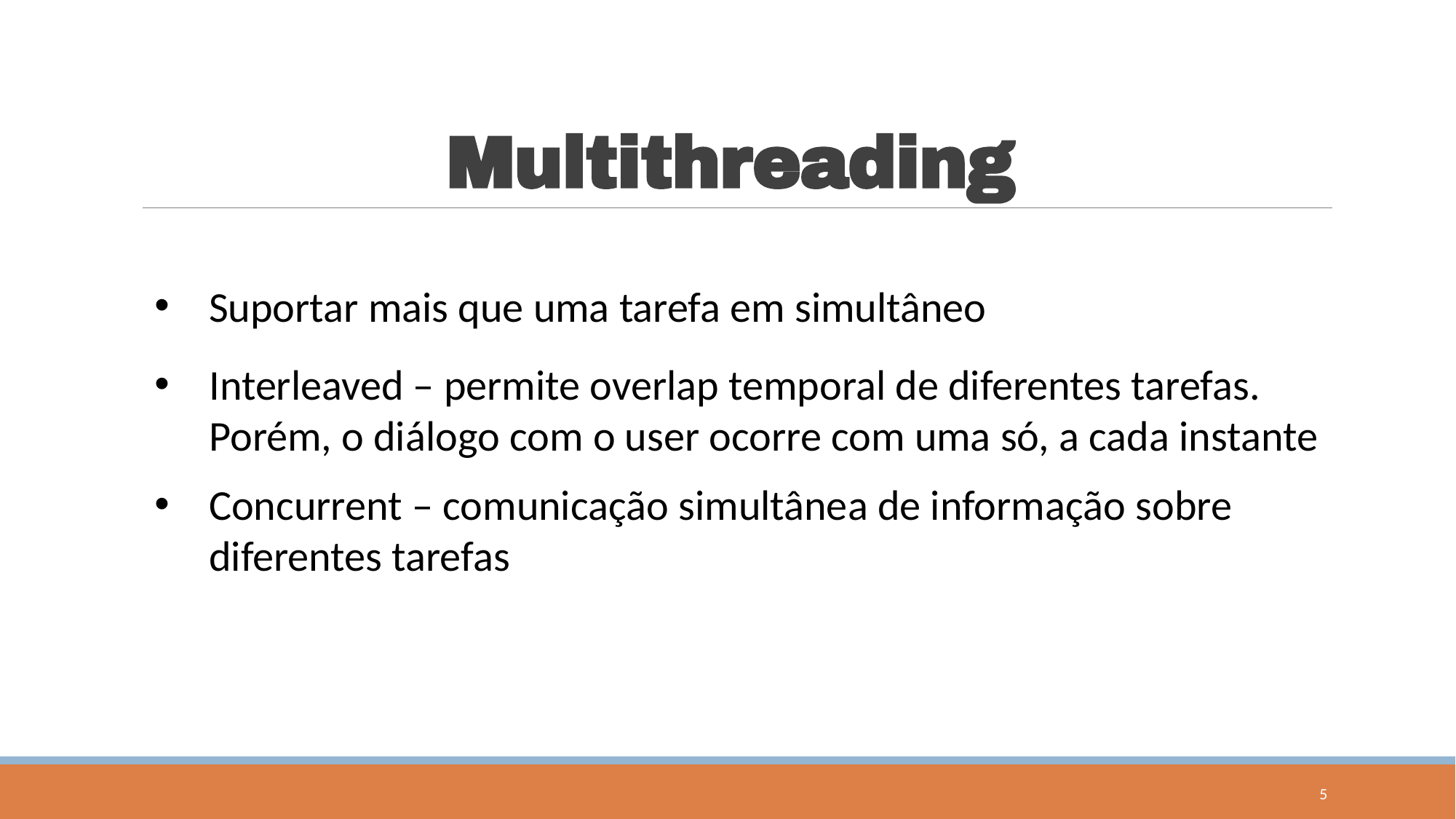

# Multithreading
Suportar mais que uma tarefa em simultâneo

Interleaved – permite overlap temporal de diferentes tarefas. Porém, o diálogo com o user ocorre com uma só, a cada instante

Concurrent – comunicação simultânea de informação sobre diferentes tarefas

5